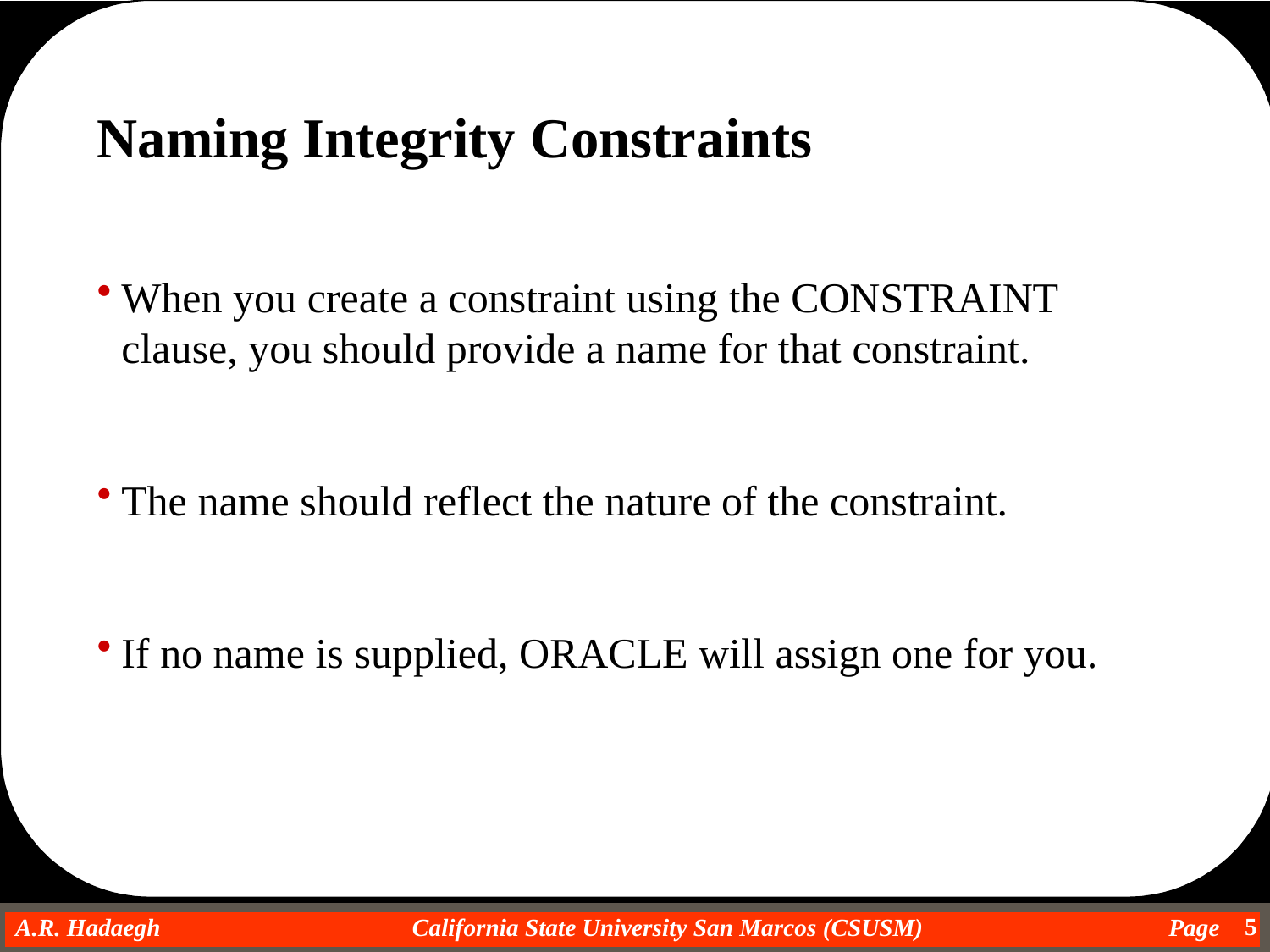

Naming Integrity Constraints

When you create a constraint using the CONSTRAINT clause, you should provide a name for that constraint.

The name should reflect the nature of the constraint.

If no name is supplied, ORACLE will assign one for you.
5